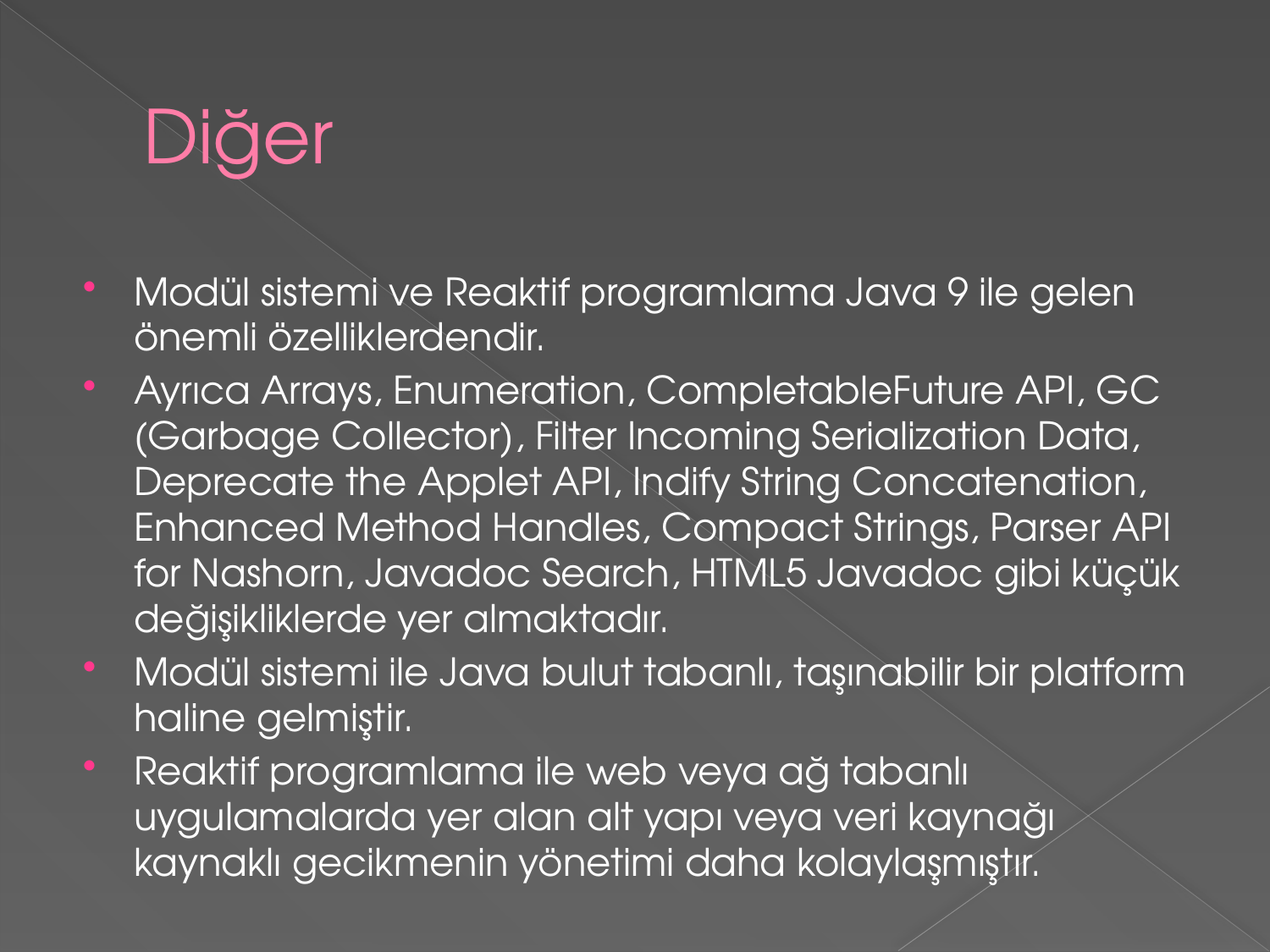

# Diğer
Modül sistemi ve Reaktif programlama Java 9 ile gelen önemli özelliklerdendir.
Ayrıca Arrays, Enumeration, CompletableFuture API, GC (Garbage Collector), Filter Incoming Serialization Data, Deprecate the Applet API, Indify String Concatenation, Enhanced Method Handles, Compact Strings, Parser API for Nashorn, Javadoc Search, HTML5 Javadoc gibi küçük değişikliklerde yer almaktadır.
Modül sistemi ile Java bulut tabanlı, taşınabilir bir platform haline gelmiştir.
Reaktif programlama ile web veya ağ tabanlı uygulamalarda yer alan alt yapı veya veri kaynağı kaynaklı gecikmenin yönetimi daha kolaylaşmıştır.